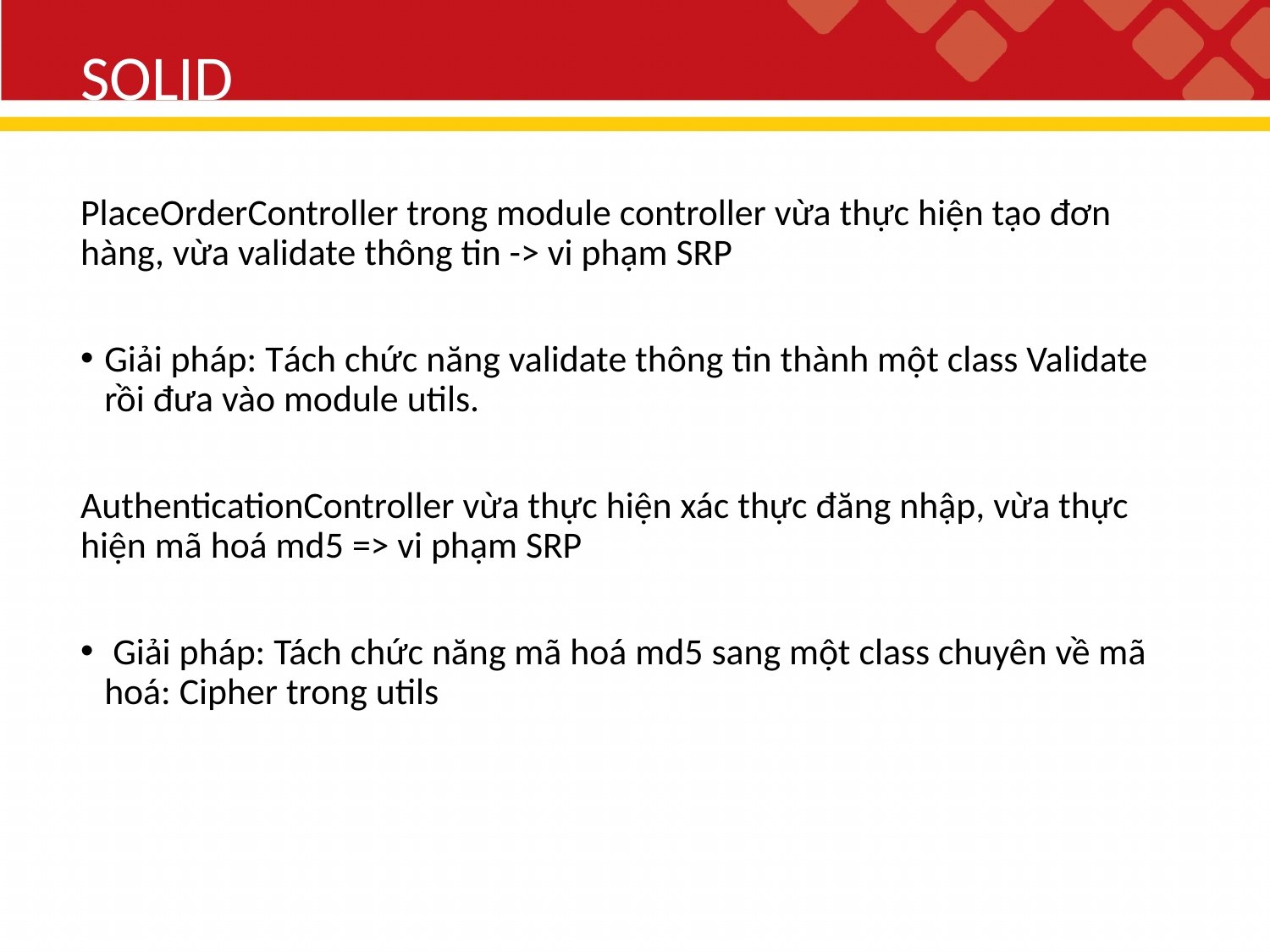

# SOLID
PlaceOrderController trong module controller vừa thực hiện tạo đơn hàng, vừa validate thông tin -> vi phạm SRP

Giải pháp: Tách chức năng validate thông tin thành một class Validate rồi đưa vào module utils.

AuthenticationController vừa thực hiện xác thực đăng nhập, vừa thực hiện mã hoá md5 => vi phạm SRP

 Giải pháp: Tách chức năng mã hoá md5 sang một class chuyên về mã hoá: Cipher trong utils